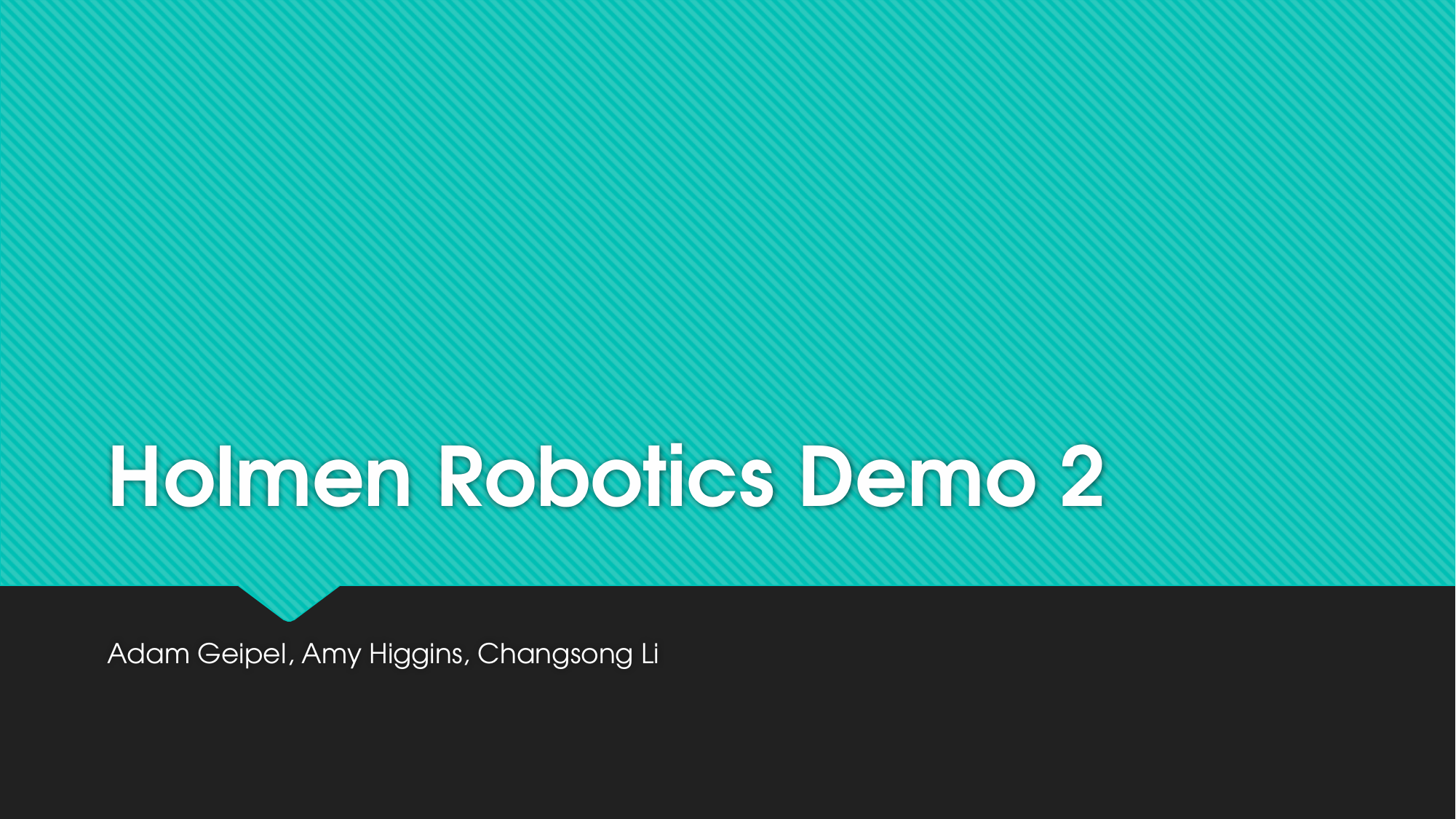

# Holmen Robotics Demo 2
Adam Geipel, Amy Higgins, Changsong Li